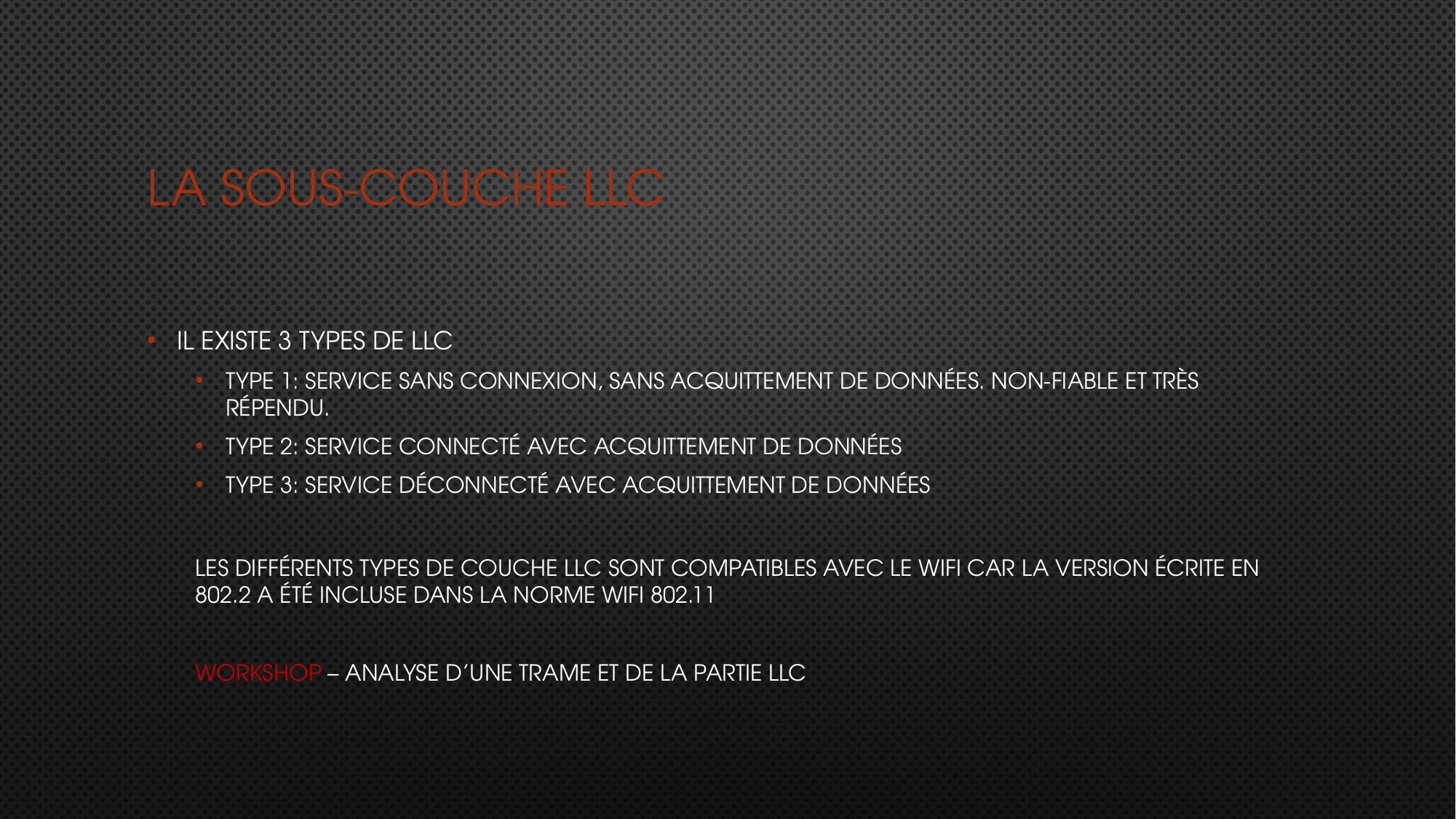

# La sous-couche LLC
Il existe 3 types de LLC
Type 1: Service sans connexion, sans acquittement de données. Non-fiable et très répendu.
Type 2: Service connecté avec acquittement de données
Type 3: Service déconnecté avec acquittement de données

Les différents types de couche LLC sont compatibles avec le wifi car la version écrite en 802.2 a été incluse dans la norme wifi 802.11

WORKSHOP – Analyse d’une trame et de la partie LLC